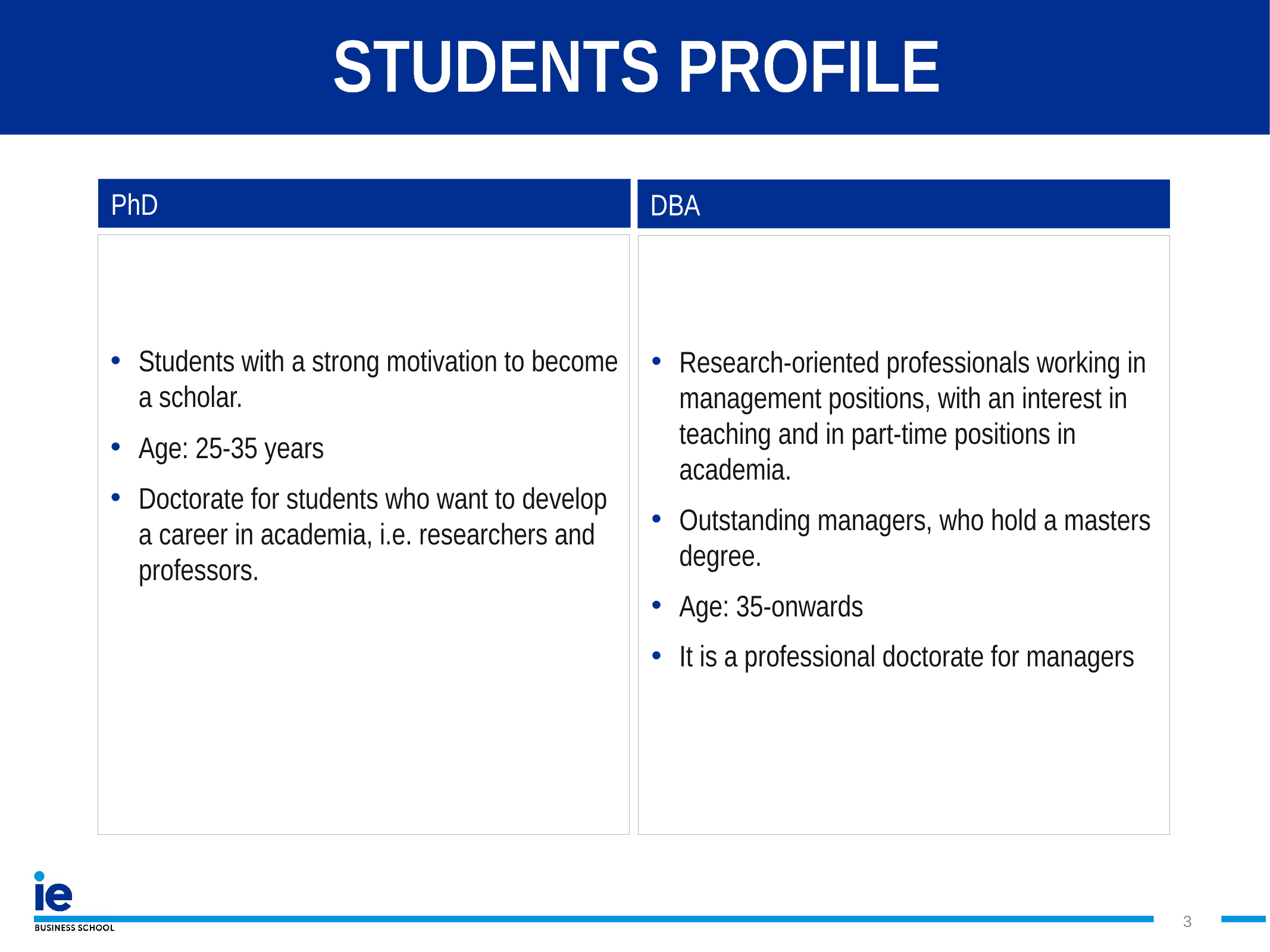

# STUDENTS PROFILE
PhD
DBA

Students with a strong motivation to become a scholar.
Age: 25-35 years
Doctorate for students who want to develop a career in academia, i.e. researchers and professors.

Research-oriented professionals working in management positions, with an interest in teaching and in part-time positions in academia.
Outstanding managers, who hold a masters degree.
Age: 35-onwards
It is a professional doctorate for managers
3